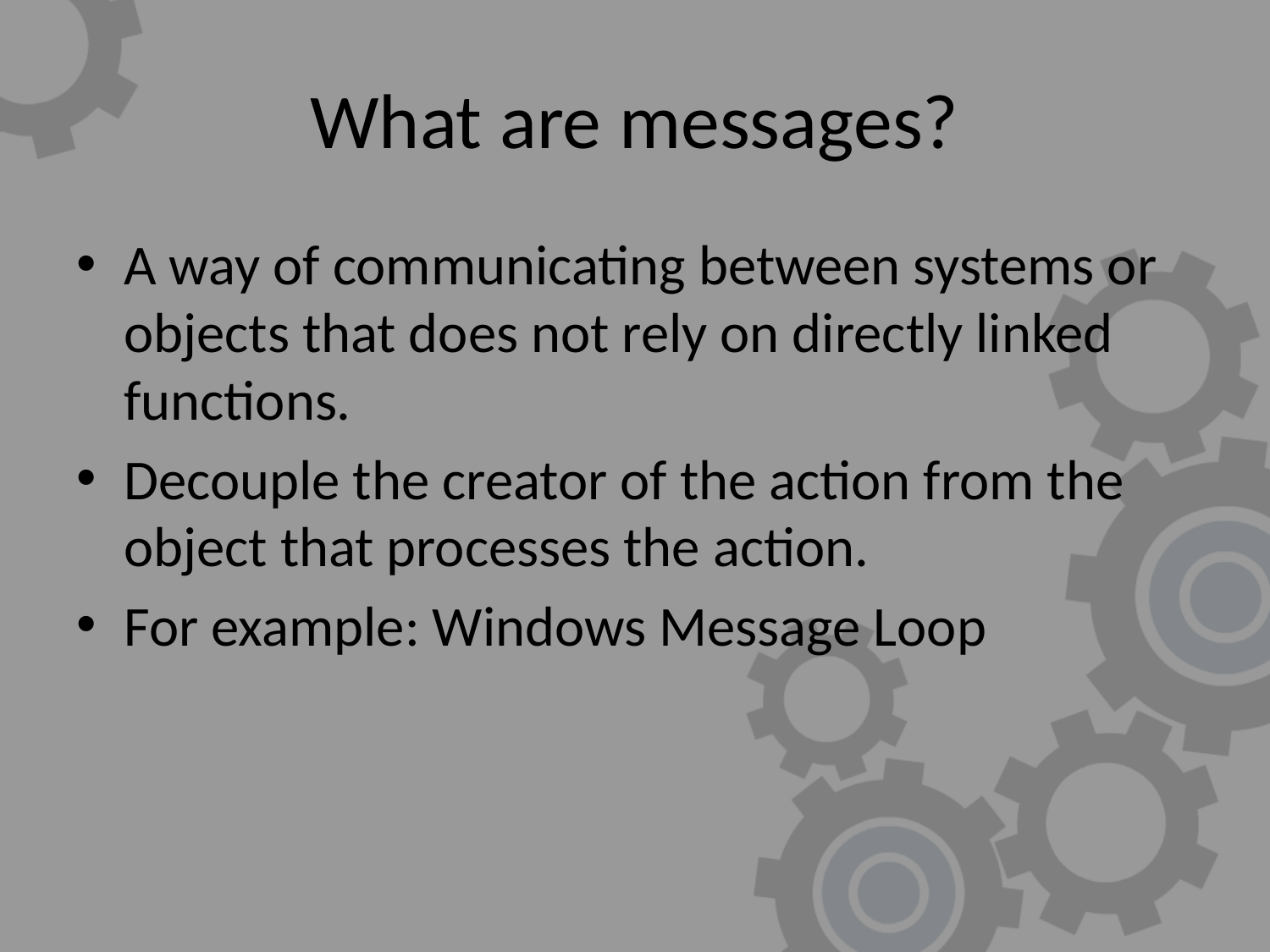

# What are messages?
A way of communicating between systems or objects that does not rely on directly linked functions.
Decouple the creator of the action from the object that processes the action.
For example: Windows Message Loop